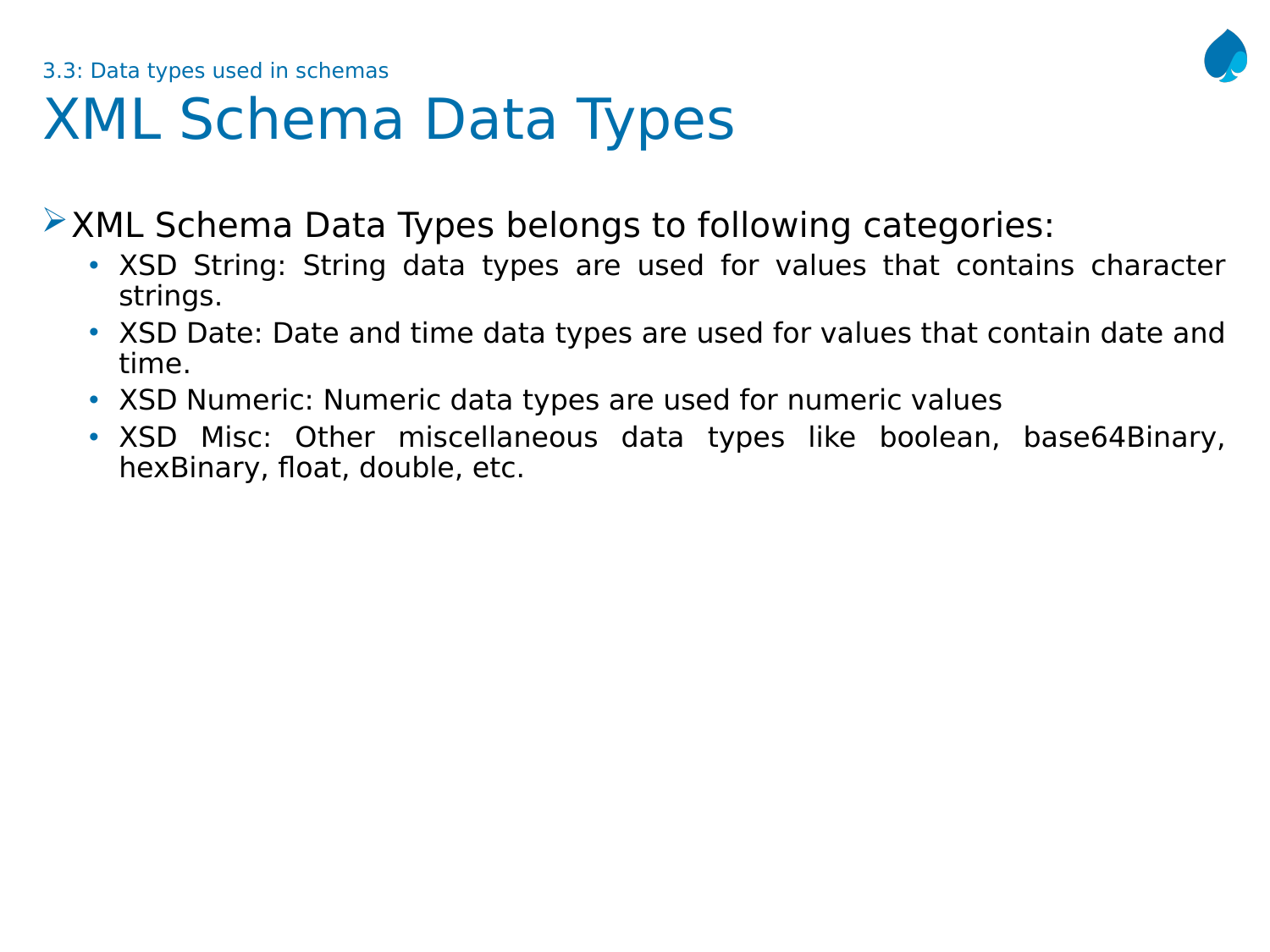

# 3.3: Data types used in schemas XML Schema Data Types
XML Schema Data Types belongs to following categories:
XSD String: String data types are used for values that contains character strings.
XSD Date: Date and time data types are used for values that contain date and time.
XSD Numeric: Numeric data types are used for numeric values
XSD Misc: Other miscellaneous data types like boolean, base64Binary, hexBinary, float, double, etc.